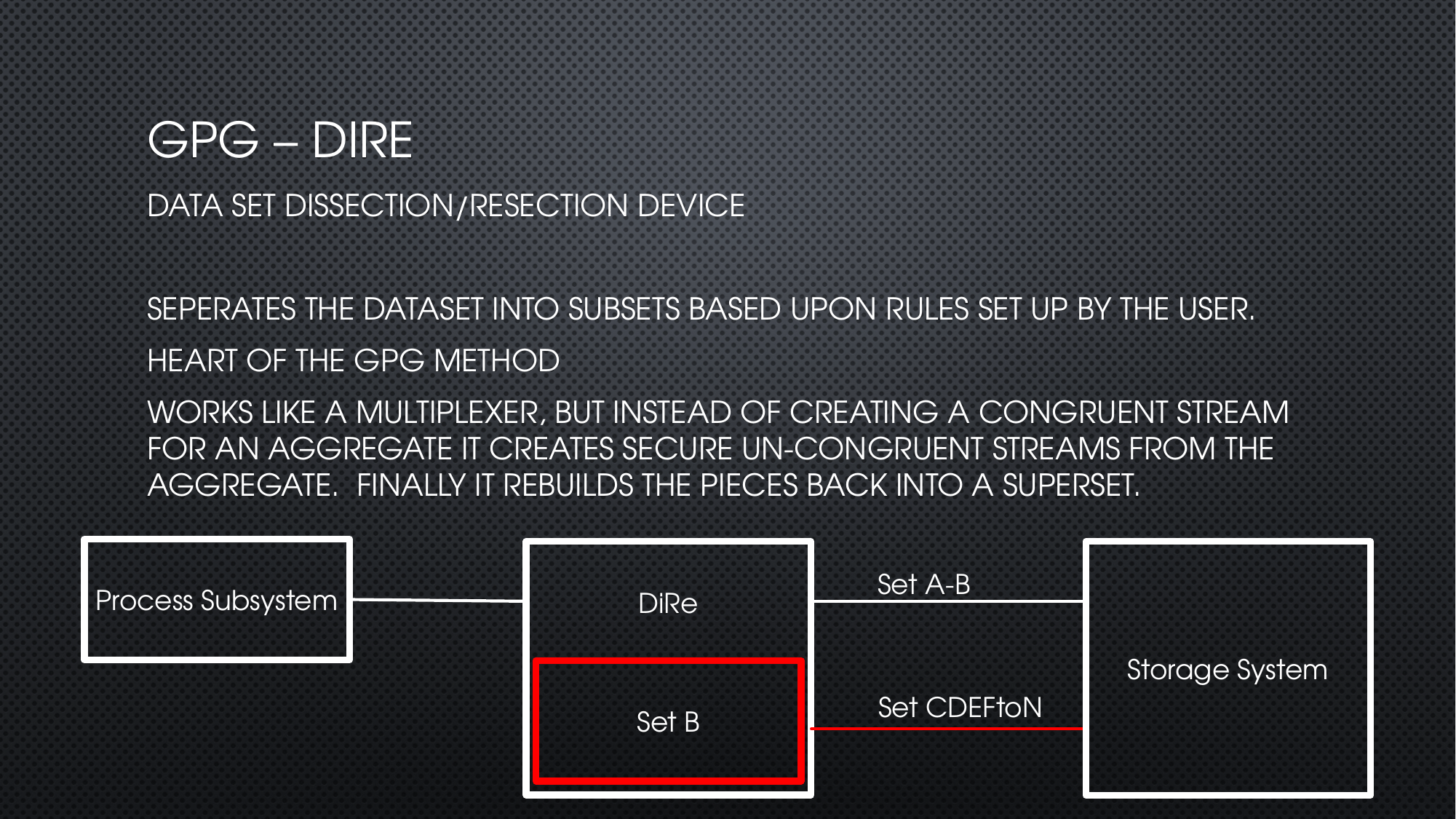

# GPG – DiRe
Data Set Dissection/Resection Device

Seperates the dataset into subsets based upon rules set up by the user.
Heart of the GPG method
Works like a multiplexer, but instead of creating a congruent stream for an aggregate it creates secure un-congruent streams from the aggregate.  Finally it rebuilds the pieces back into a superset.

Process Subsystem
DiRe

Storage System
Set A-B
Set B
Set CDEFtoN